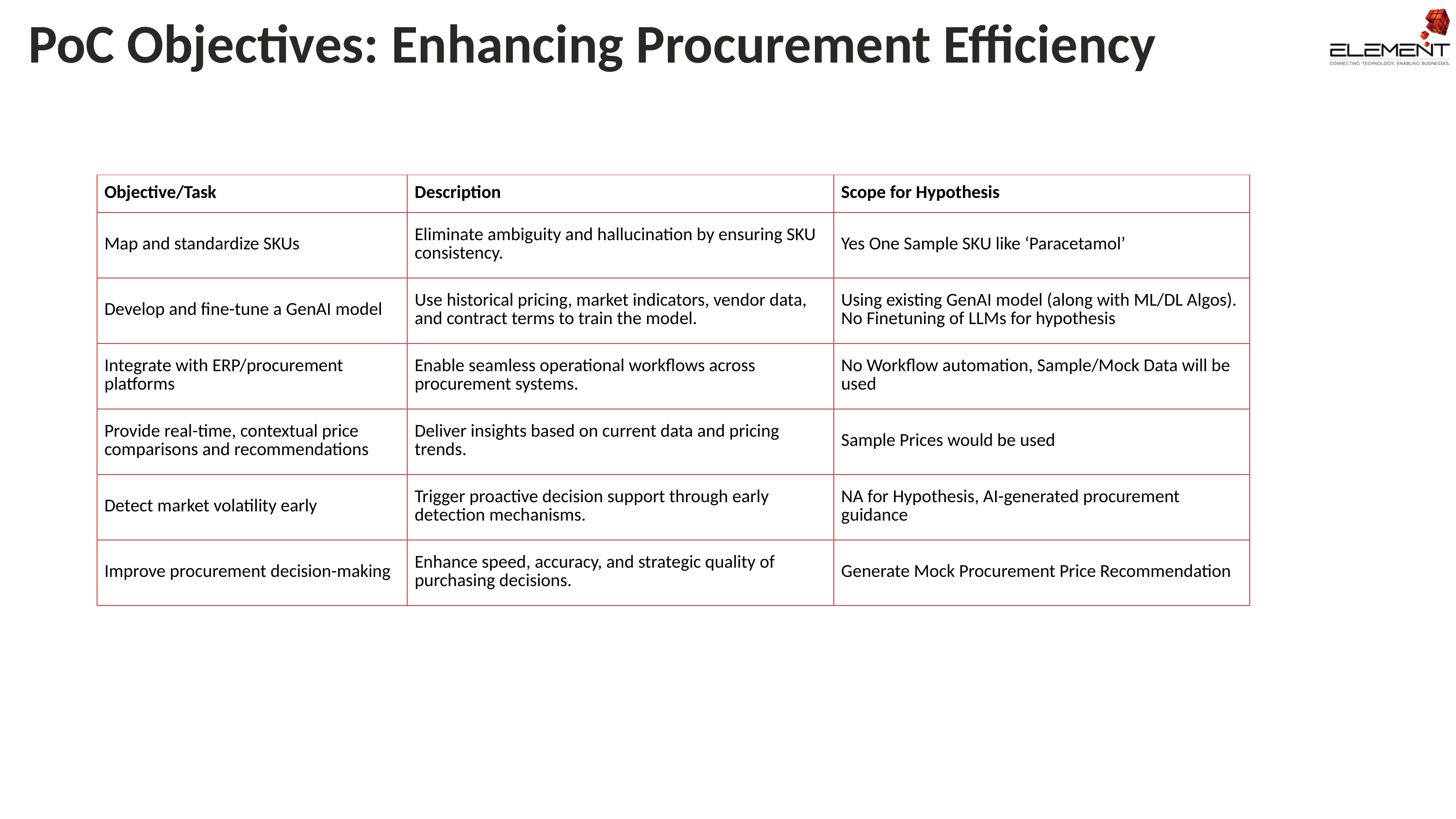

PoC Objectives: Enhancing Procurement Efficiency
| Objective/Task | Description | Scope for Hypothesis |
| --- | --- | --- |
| Map and standardize SKUs | Eliminate ambiguity and hallucination by ensuring SKU consistency. | Yes One Sample SKU like ‘Paracetamol’ |
| Develop and fine-tune a GenAI model | Use historical pricing, market indicators, vendor data, and contract terms to train the model. | Using existing GenAI model (along with ML/DL Algos). No Finetuning of LLMs for hypothesis |
| Integrate with ERP/procurement platforms | Enable seamless operational workflows across procurement systems. | No Workflow automation, Sample/Mock Data will be used |
| Provide real-time, contextual price comparisons and recommendations | Deliver insights based on current data and pricing trends. | Sample Prices would be used |
| Detect market volatility early | Trigger proactive decision support through early detection mechanisms. | NA for Hypothesis, AI-generated procurement guidance |
| Improve procurement decision-making | Enhance speed, accuracy, and strategic quality of purchasing decisions. | Generate Mock Procurement Price Recommendation |